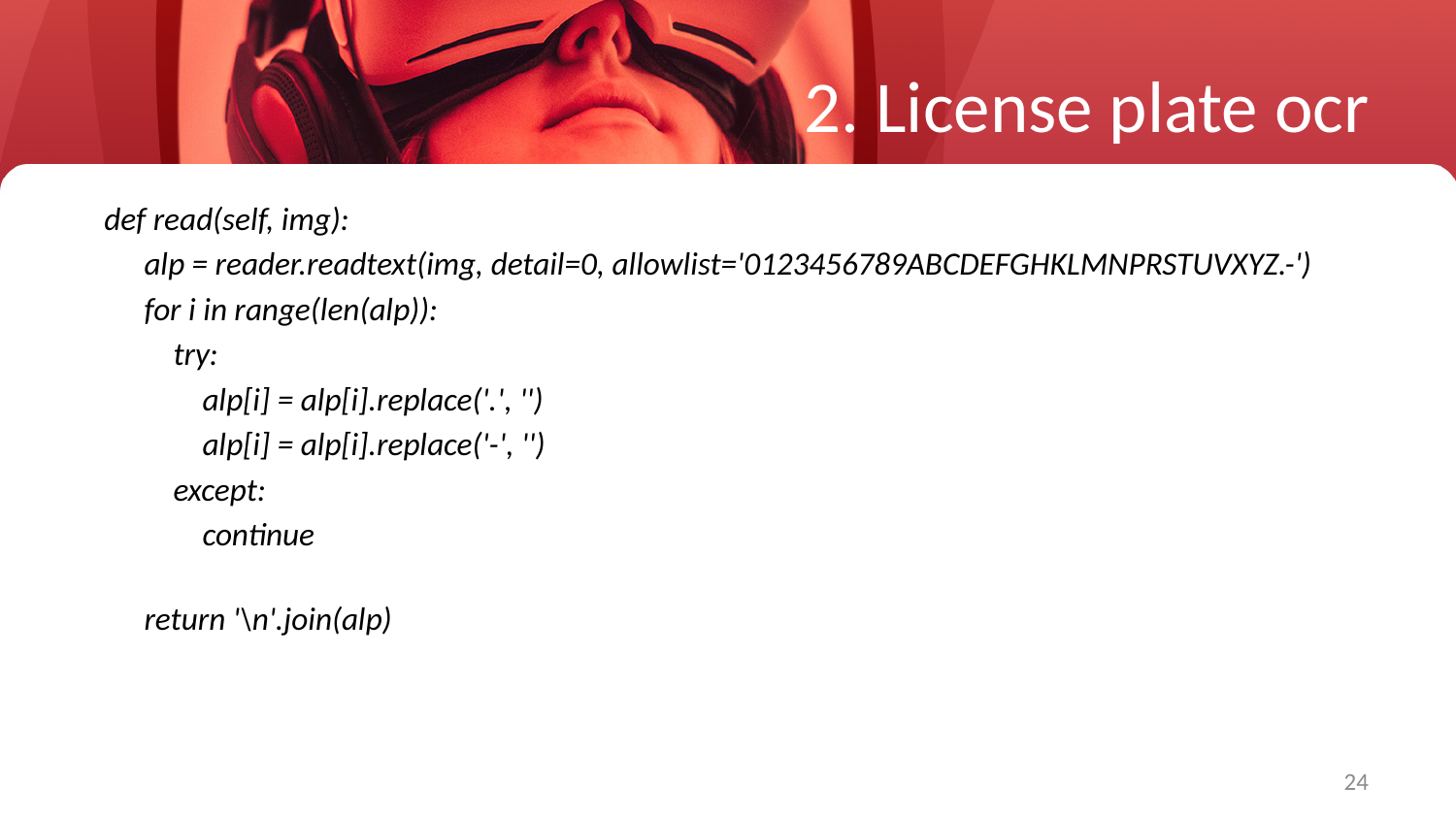

# 2. License plate ocr
    def read(self, img):
        alp = reader.readtext(img, detail=0, allowlist='0123456789ABCDEFGHKLMNPRSTUVXYZ.-')
        for i in range(len(alp)):
            try:
                alp[i] = alp[i].replace('.', '')
                alp[i] = alp[i].replace('-', '')
            except:
                continue
        return '\n'.join(alp)

24